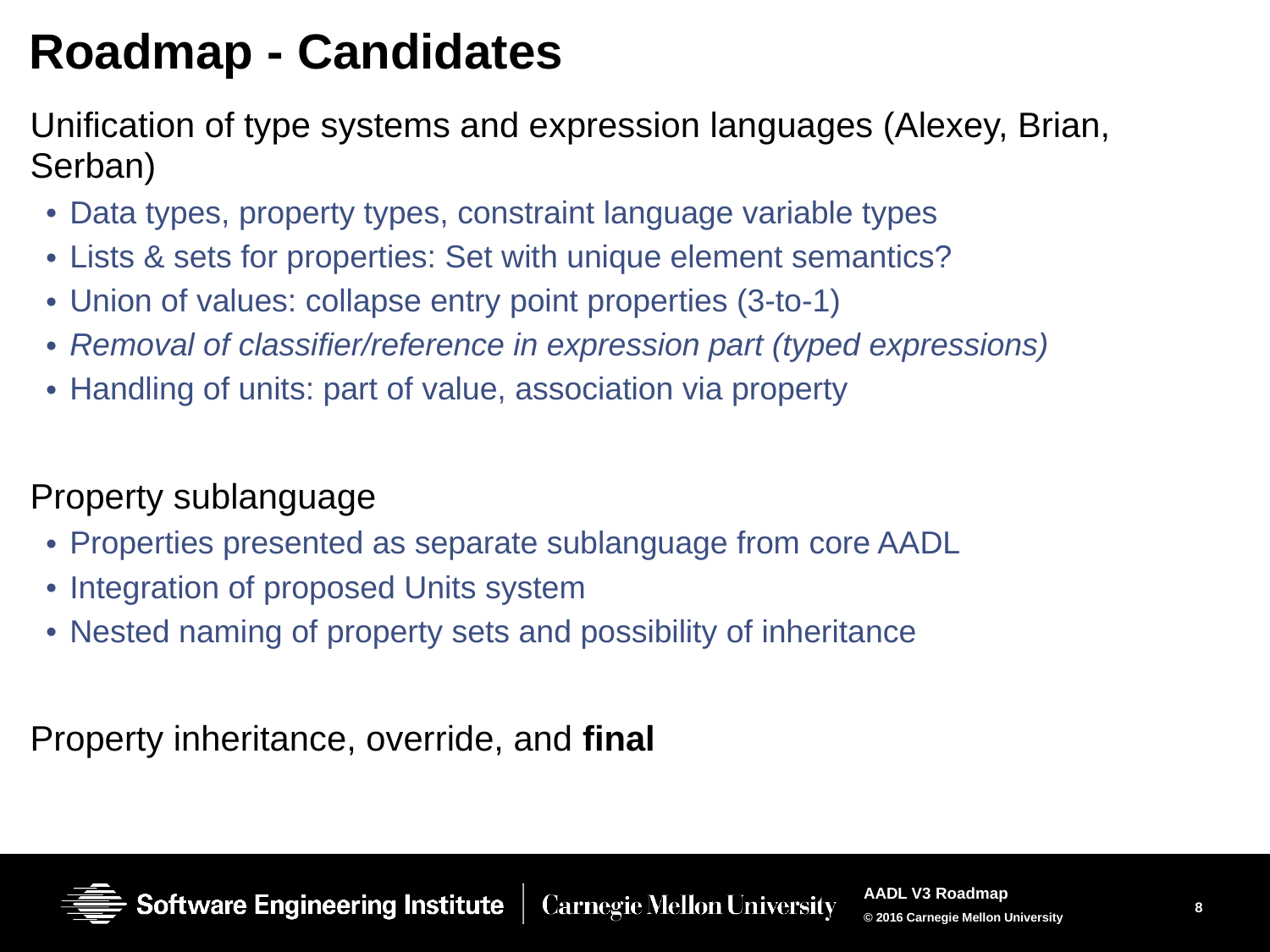

# Roadmap - Candidates
Unification of type systems and expression languages (Alexey, Brian, Serban)
Data types, property types, constraint language variable types
Lists & sets for properties: Set with unique element semantics?
Union of values: collapse entry point properties (3-to-1)
Removal of classifier/reference in expression part (typed expressions)
Handling of units: part of value, association via property

Property sublanguage
Properties presented as separate sublanguage from core AADL
Integration of proposed Units system
Nested naming of property sets and possibility of inheritance

Property inheritance, override, and final